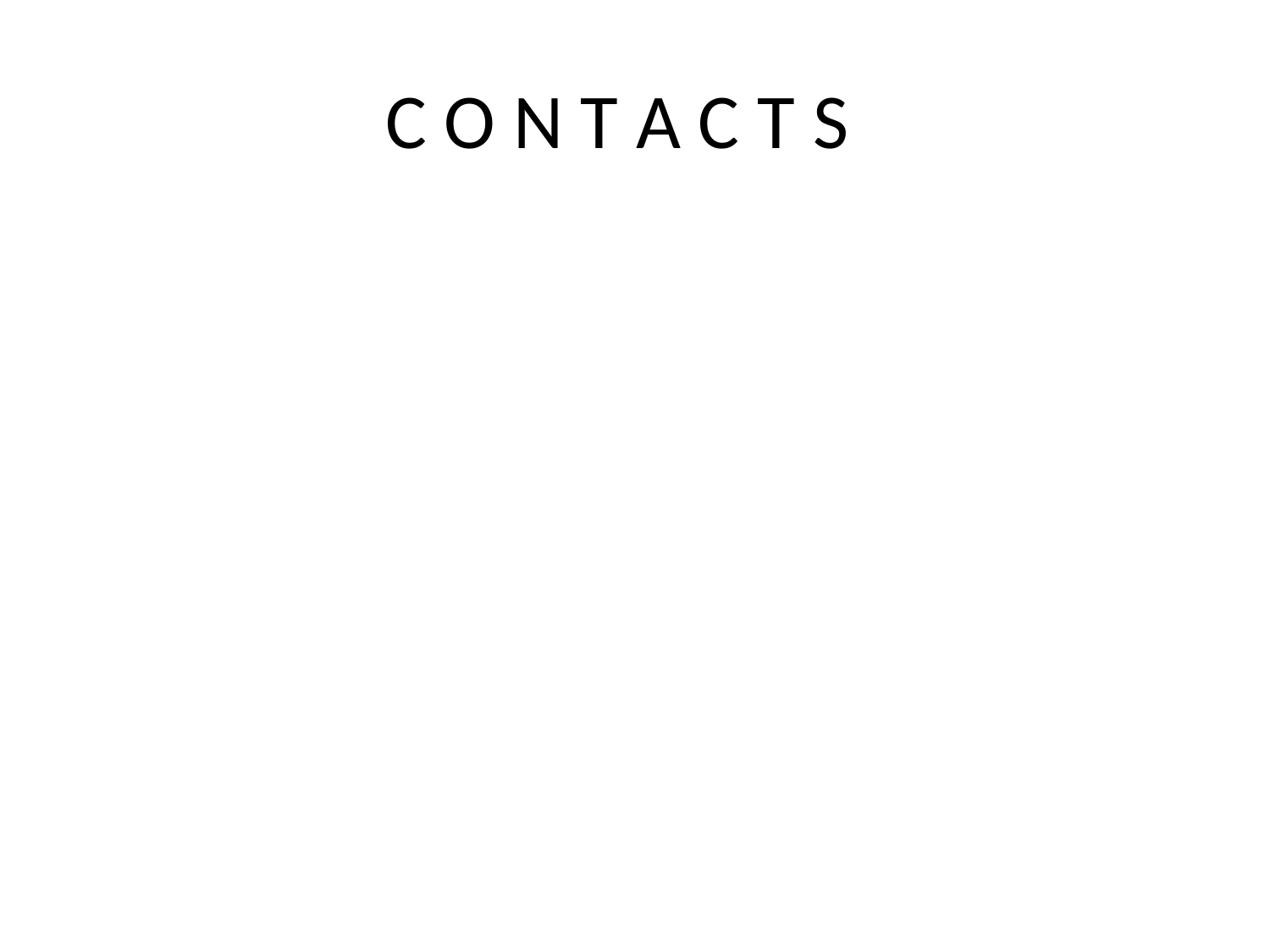

# C O N T A C T S